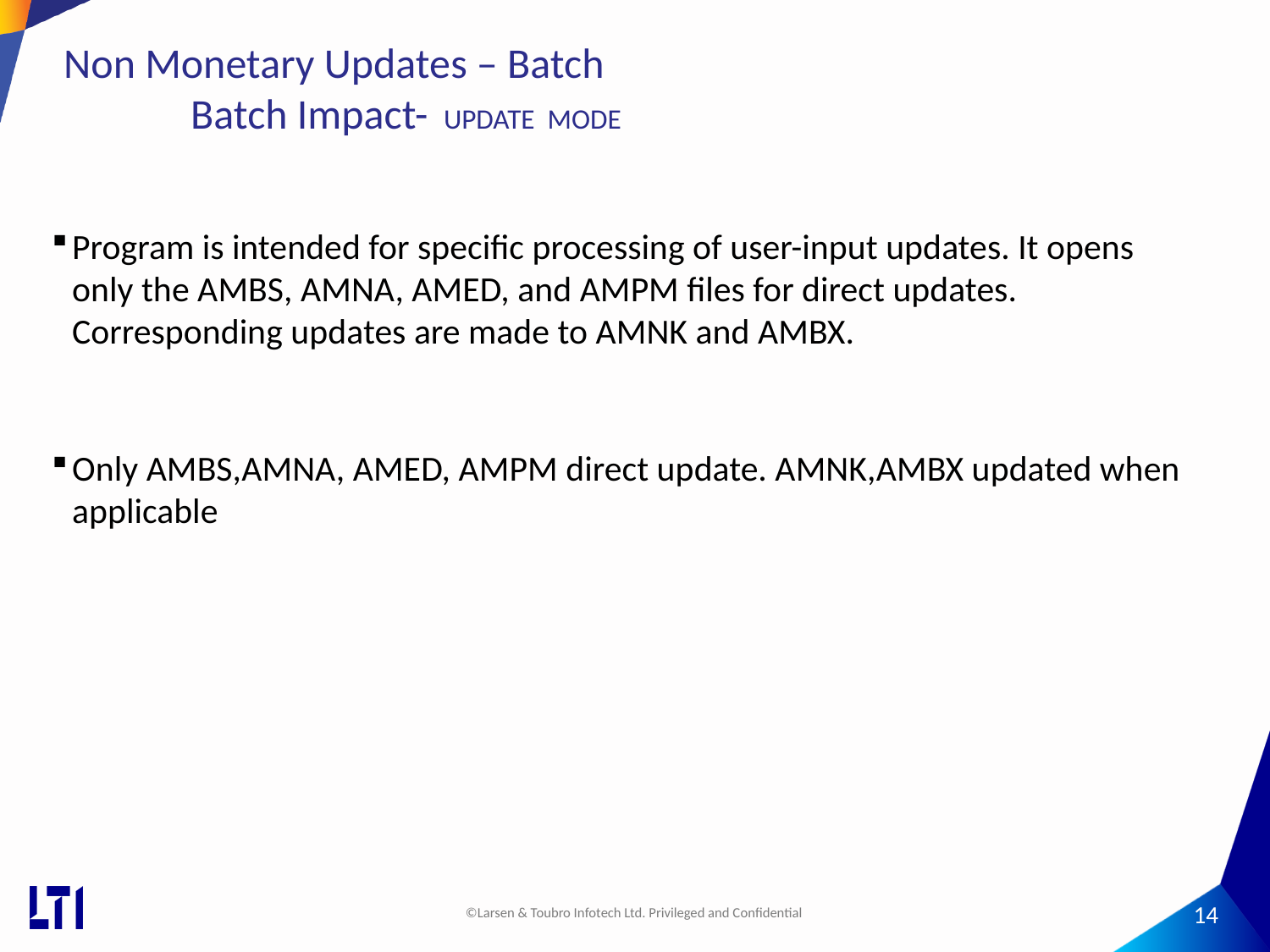

# Non Monetary Updates – Batch Batch Impact-  UPDATE  MODE

Program is intended for specific processing of user-input updates. It opens only the AMBS, AMNA, AMED, and AMPM files for direct updates. Corresponding updates are made to AMNK and AMBX.

Only AMBS,AMNA, AMED, AMPM direct update. AMNK,AMBX updated when applicable